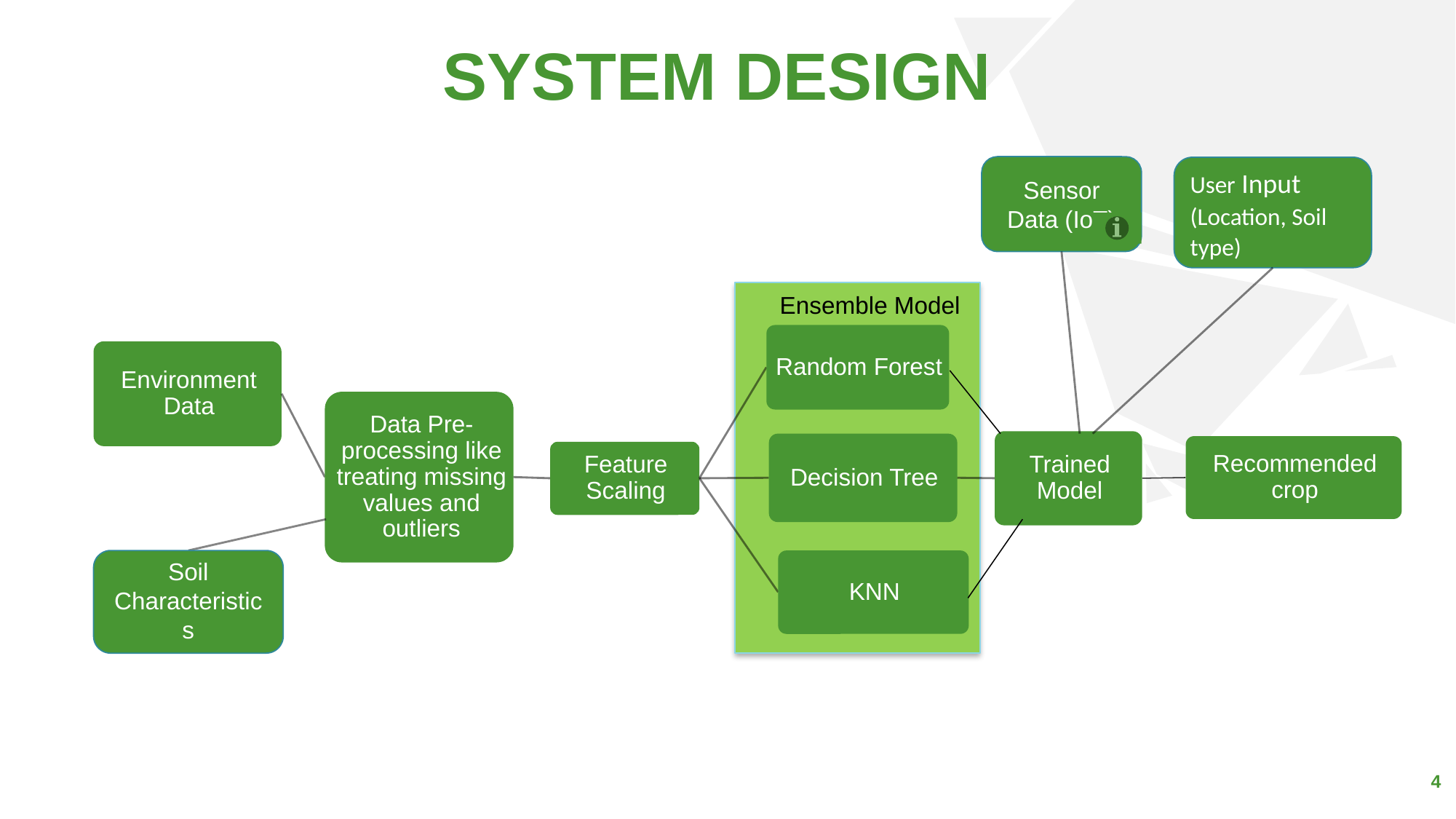

SYSTEM DESIGN
Sensor Data (IoT)
User Input (Location, Soil type)
Environment Data

Data Pre-processing like treating missing values and outliers

Feature Scaling

Random Forest

Decision Tree

Trained Model

Recommended crop

KNN

     Ensemble Model

Soil Characteristics

4